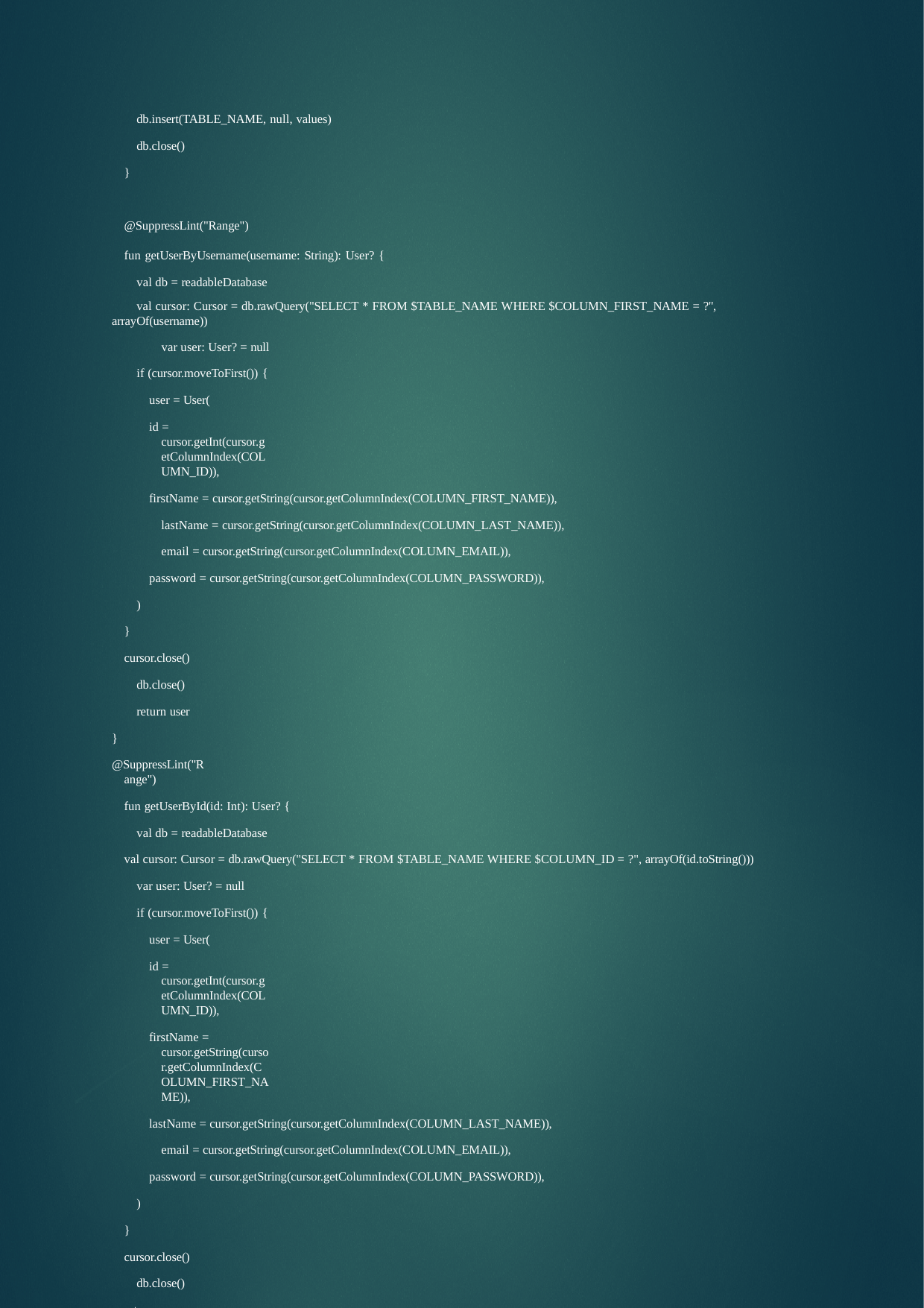

db.insert(TABLE_NAME, null, values)
db.close()
}
@SuppressLint("Range")
fun getUserByUsername(username: String): User? { val db = readableDatabase
val cursor: Cursor = db.rawQuery("SELECT * FROM $TABLE_NAME WHERE $COLUMN_FIRST_NAME = ?", arrayOf(username))
var user: User? = null
if (cursor.moveToFirst()) { user = User(
id = cursor.getInt(cursor.getColumnIndex(COLUMN_ID)),
firstName = cursor.getString(cursor.getColumnIndex(COLUMN_FIRST_NAME)), lastName = cursor.getString(cursor.getColumnIndex(COLUMN_LAST_NAME)), email = cursor.getString(cursor.getColumnIndex(COLUMN_EMAIL)),
password = cursor.getString(cursor.getColumnIndex(COLUMN_PASSWORD)),
)
}
cursor.close() db.close() return user
}
@SuppressLint("Range")
fun getUserById(id: Int): User? { val db = readableDatabase
val cursor: Cursor = db.rawQuery("SELECT * FROM $TABLE_NAME WHERE $COLUMN_ID = ?", arrayOf(id.toString())) var user: User? = null
if (cursor.moveToFirst()) { user = User(
id = cursor.getInt(cursor.getColumnIndex(COLUMN_ID)),
firstName = cursor.getString(cursor.getColumnIndex(COLUMN_FIRST_NAME)),
lastName = cursor.getString(cursor.getColumnIndex(COLUMN_LAST_NAME)), email = cursor.getString(cursor.getColumnIndex(COLUMN_EMAIL)),
password = cursor.getString(cursor.getColumnIndex(COLUMN_PASSWORD)),
)
}
cursor.close() db.close()
return user
}